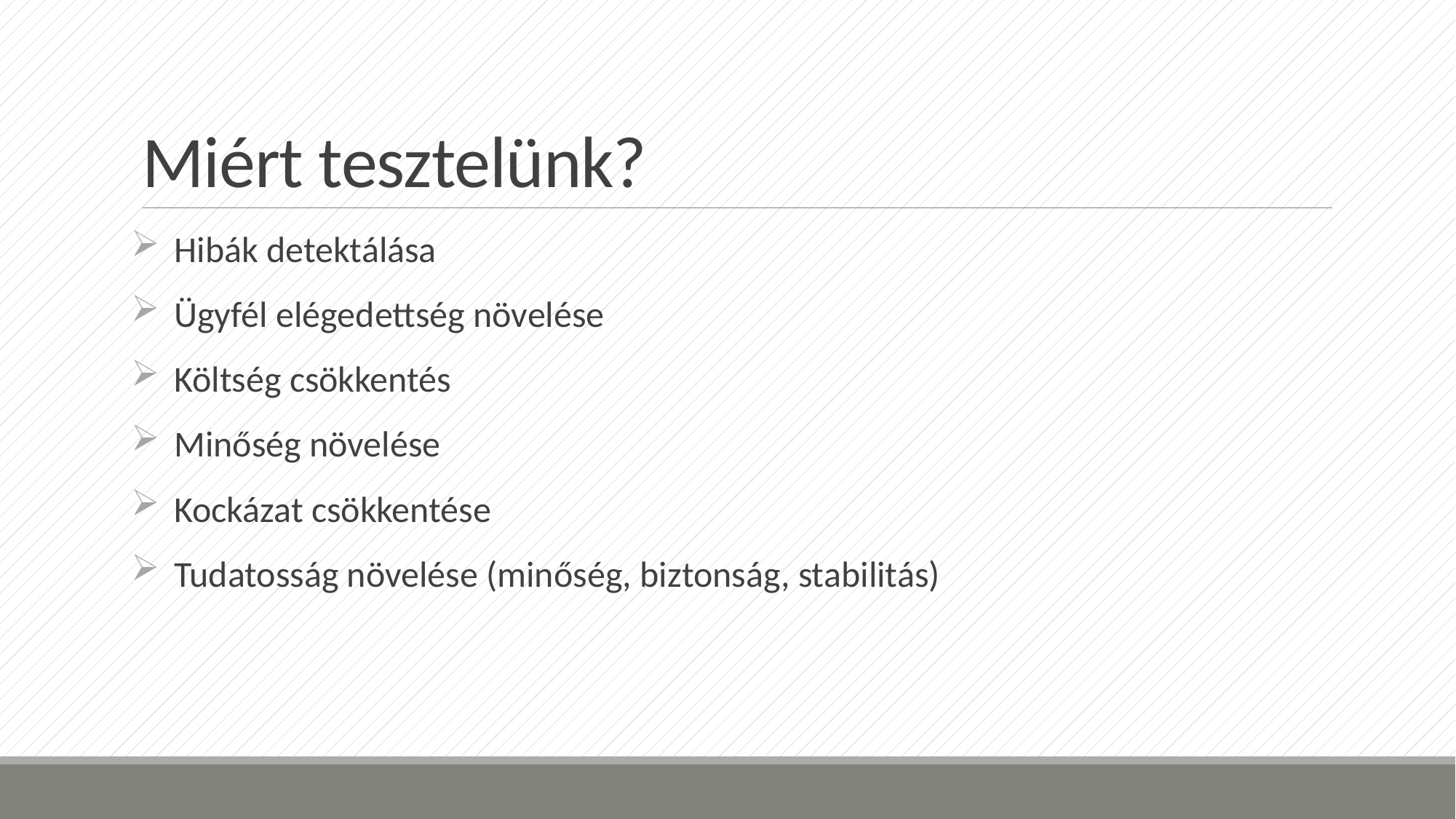

# Miért tesztelünk?
Hibák detektálása
Ügyfél elégedettség növelése
Költség csökkentés
Minőség növelése
Kockázat csökkentése
Tudatosság növelése (minőség, biztonság, stabilitás)